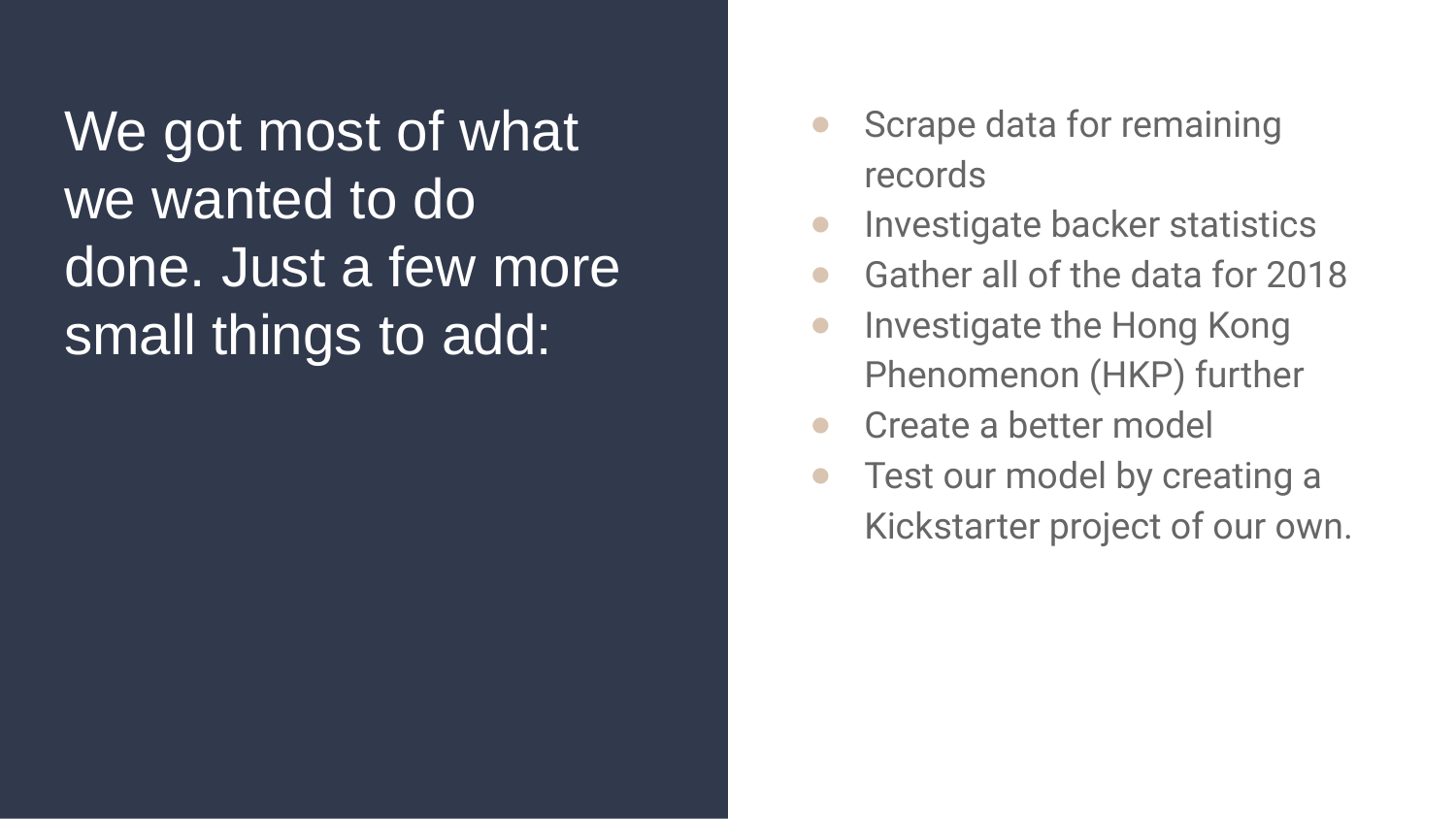

# We got most of what we wanted to do done. Just a few more small things to add:
Scrape data for remaining records
Investigate backer statistics
Gather all of the data for 2018
Investigate the Hong Kong Phenomenon (HKP) further
Create a better model
Test our model by creating a Kickstarter project of our own.